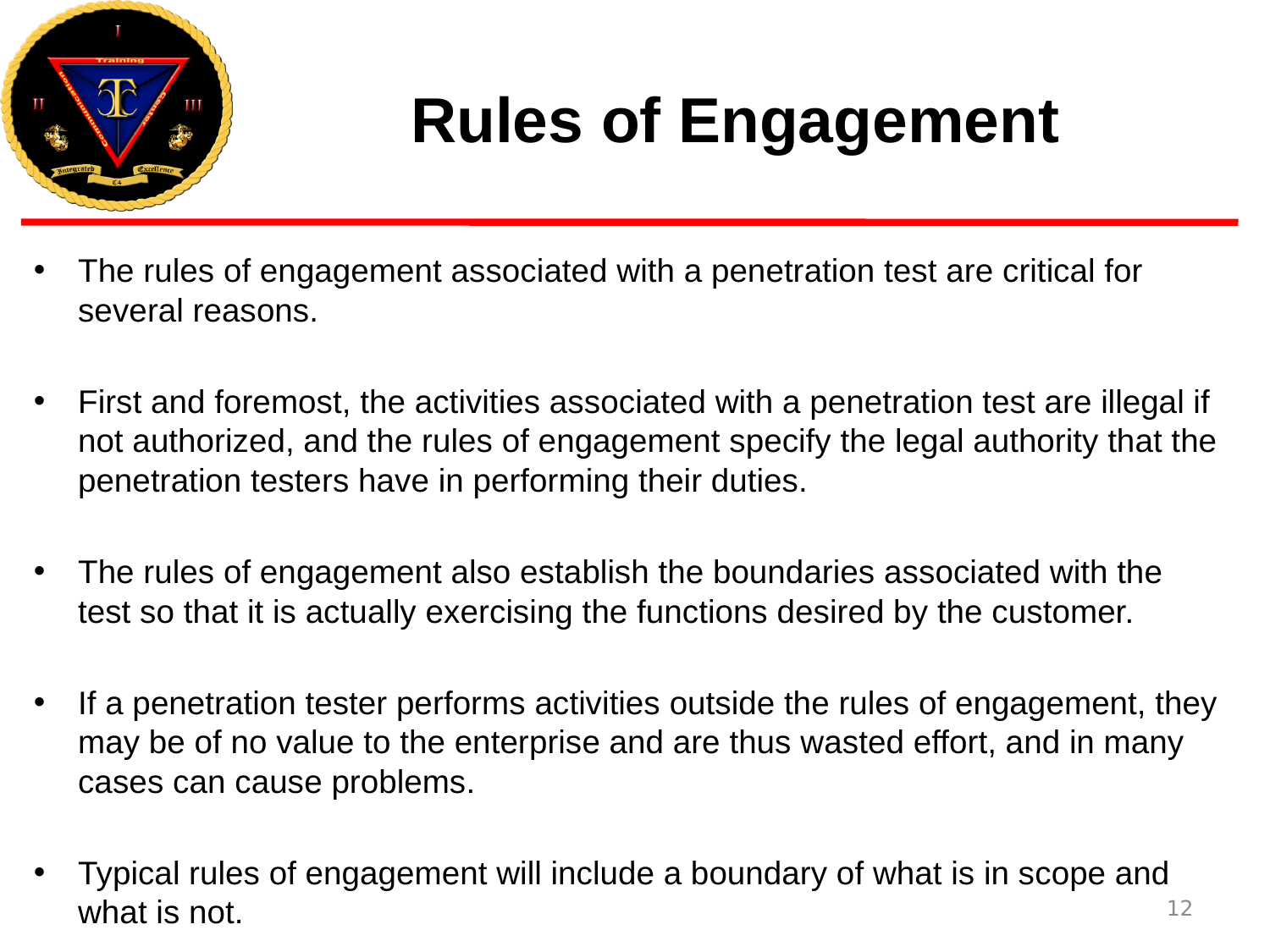

# Rules of Engagement
The rules of engagement associated with a penetration test are critical for several reasons.

First and foremost, the activities associated with a penetration test are illegal if not authorized, and the rules of engagement specify the legal authority that the penetration testers have in performing their duties.

The rules of engagement also establish the boundaries associated with the test so that it is actually exercising the functions desired by the customer.

If a penetration tester performs activities outside the rules of engagement, they may be of no value to the enterprise and are thus wasted effort, and in many cases can cause problems.

Typical rules of engagement will include a boundary of what is in scope and what is not.
12